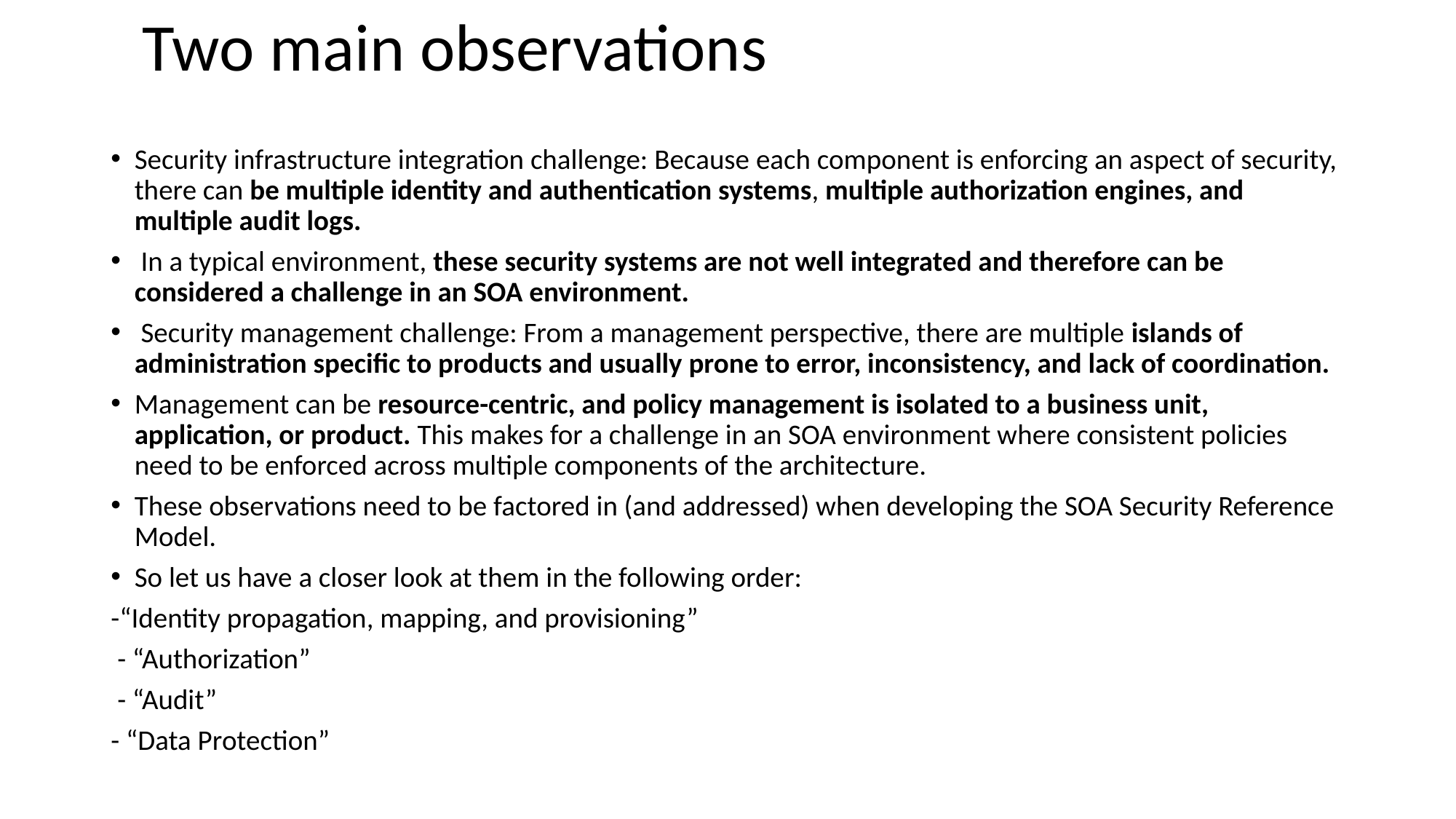

# Two main observations
Security infrastructure integration challenge: Because each component is enforcing an aspect of security, there can be multiple identity and authentication systems, multiple authorization engines, and multiple audit logs.
 In a typical environment, these security systems are not well integrated and therefore can be considered a challenge in an SOA environment.
 Security management challenge: From a management perspective, there are multiple islands of administration specific to products and usually prone to error, inconsistency, and lack of coordination.
Management can be resource-centric, and policy management is isolated to a business unit, application, or product. This makes for a challenge in an SOA environment where consistent policies need to be enforced across multiple components of the architecture.
These observations need to be factored in (and addressed) when developing the SOA Security Reference Model.
So let us have a closer look at them in the following order:
-“Identity propagation, mapping, and provisioning”
 - “Authorization”
 - “Audit”
- “Data Protection”